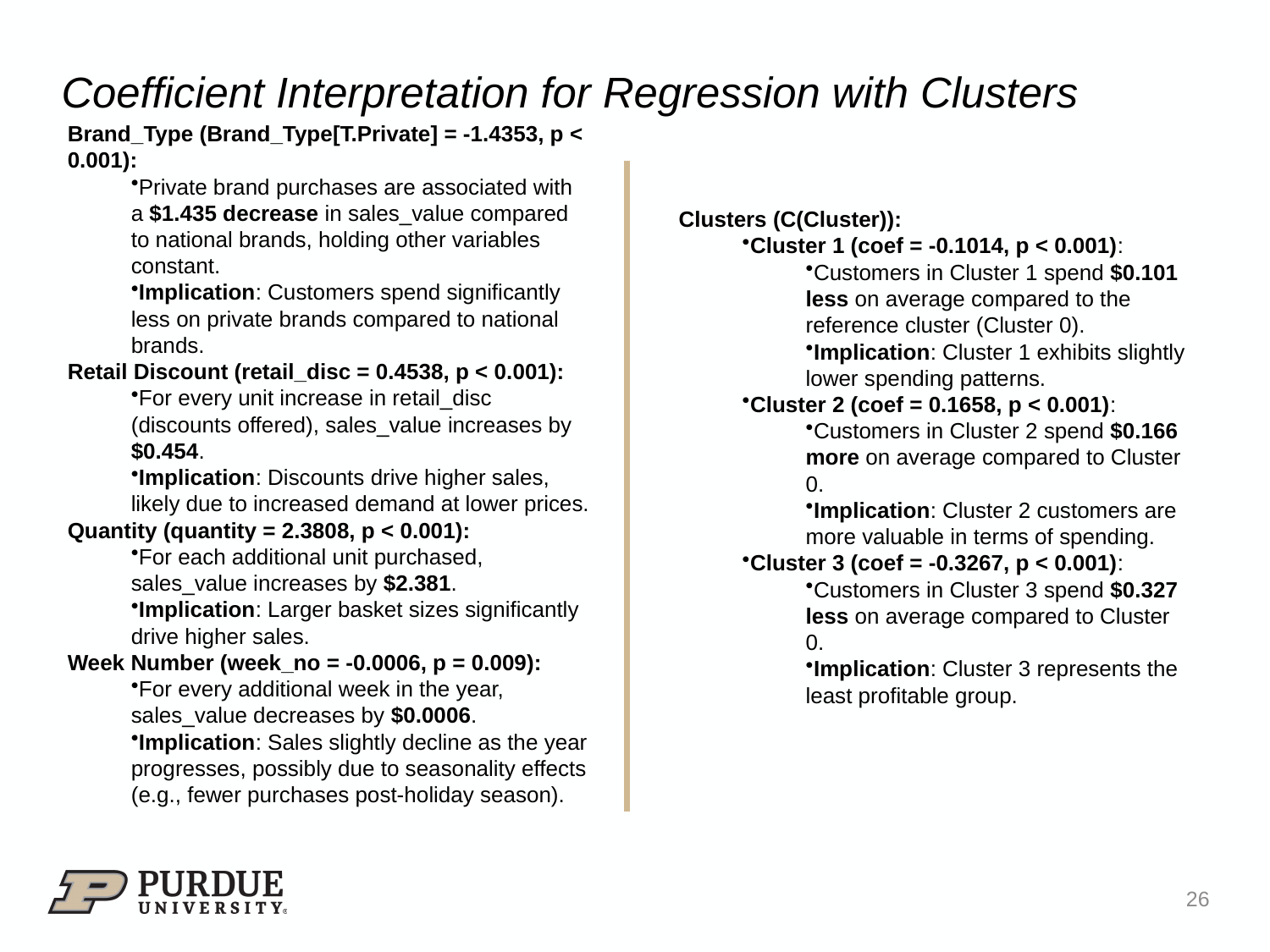

# Coefficient Interpretation for Regression with Clusters
Brand_Type (Brand_Type[T.Private] = -1.4353, p < 0.001):
Private brand purchases are associated with a $1.435 decrease in sales_value compared to national brands, holding other variables constant.
Implication: Customers spend significantly less on private brands compared to national brands.
Retail Discount (retail_disc = 0.4538, p < 0.001):
For every unit increase in retail_disc (discounts offered), sales_value increases by $0.454.
Implication: Discounts drive higher sales, likely due to increased demand at lower prices.
Quantity (quantity = 2.3808, p < 0.001):
For each additional unit purchased, sales_value increases by $2.381.
Implication: Larger basket sizes significantly drive higher sales.
Week Number (week_no = -0.0006, p = 0.009):
For every additional week in the year, sales_value decreases by $0.0006.
Implication: Sales slightly decline as the year progresses, possibly due to seasonality effects (e.g., fewer purchases post-holiday season).

Clusters (C(Cluster)):
Cluster 1 (coef = -0.1014, p < 0.001):
Customers in Cluster 1 spend $0.101 less on average compared to the reference cluster (Cluster 0).
Implication: Cluster 1 exhibits slightly lower spending patterns.
Cluster 2 (coef = 0.1658, p < 0.001):
Customers in Cluster 2 spend $0.166 more on average compared to Cluster 0.
Implication: Cluster 2 customers are more valuable in terms of spending.
Cluster 3 (coef = -0.3267, p < 0.001):
Customers in Cluster 3 spend $0.327 less on average compared to Cluster 0.
Implication: Cluster 3 represents the least profitable group.

26